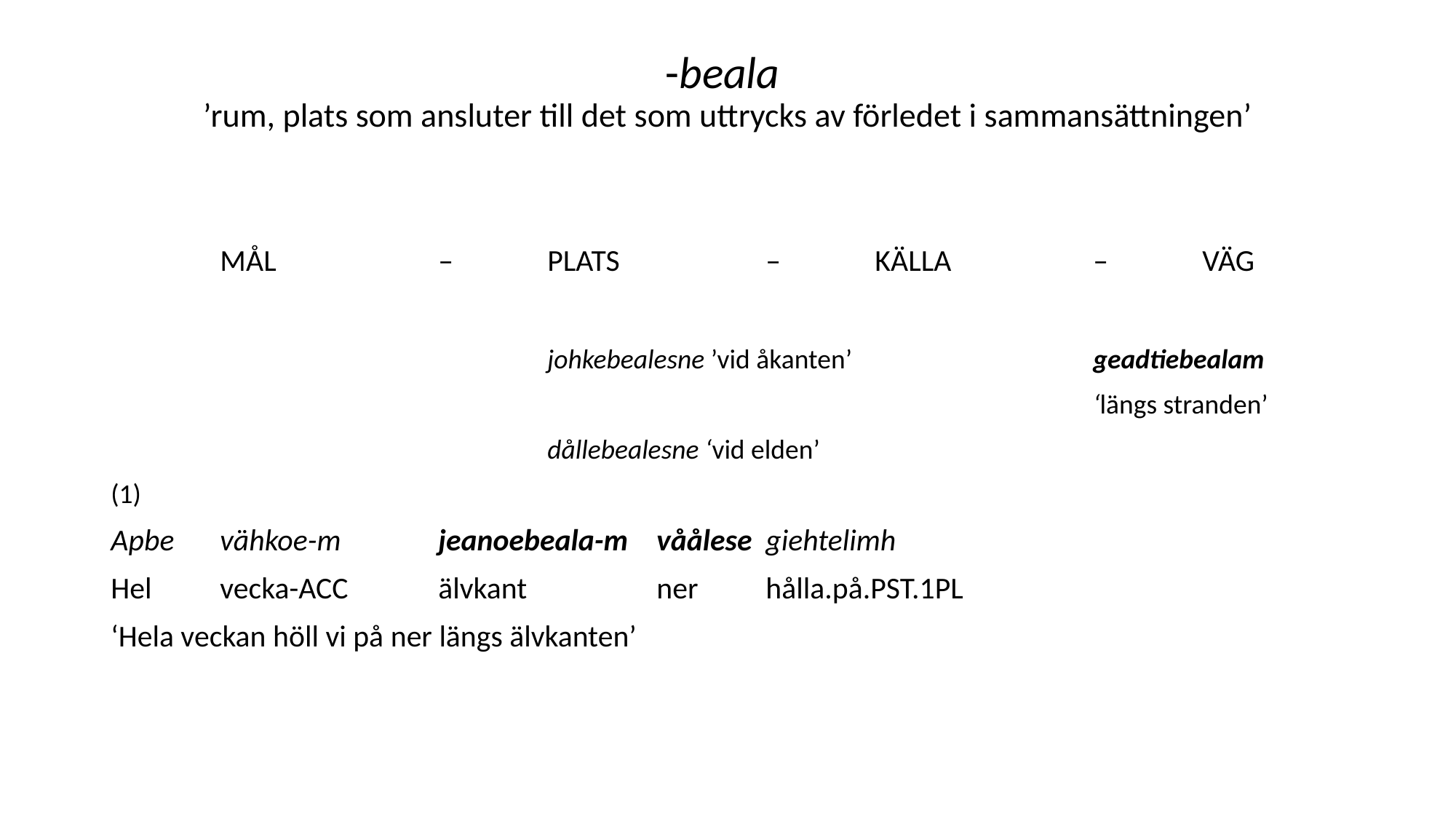

# -beala ’rum, plats som ansluter till det som uttrycks av förledet i sammansättningen’
	MÅL 		– 	PLATS	 	– 	KÄLLA 		– 	VÄG

				johkebealesne ’vid åkanten’			geadtiebealam
									‘längs stranden’
				dållebealesne ‘vid elden’
(1)
Apbe 	vähkoe-m	jeanoebeala-m 	våålese 	giehtelimh
Hel	vecka-acc	älvkant		ner	hålla.på.pst.1pl
‘Hela veckan höll vi på ner längs älvkanten’